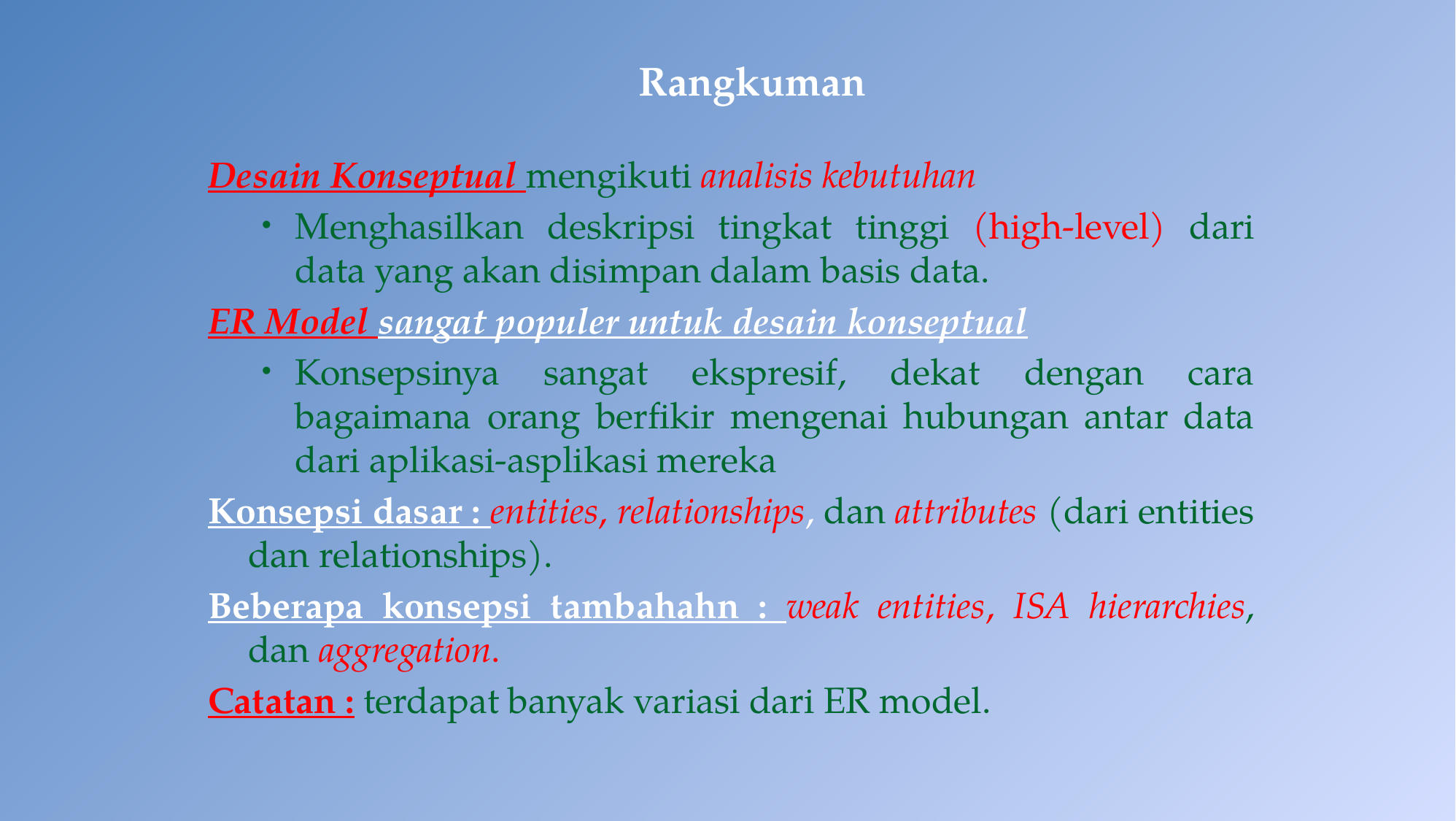

# Rangkuman
Desain Konseptual mengikuti analisis kebutuhan
Menghasilkan deskripsi tingkat tinggi (high-level) dari data yang akan disimpan dalam basis data.
ER Model sangat populer untuk desain konseptual
Konsepsinya sangat ekspresif, dekat dengan cara bagaimana orang berfikir mengenai hubungan antar data dari aplikasi-asplikasi mereka
Konsepsi dasar : entities, relationships, dan attributes (dari entities dan relationships).
Beberapa konsepsi tambahahn : weak entities, ISA hierarchies, dan aggregation.
Catatan : terdapat banyak variasi dari ER model.